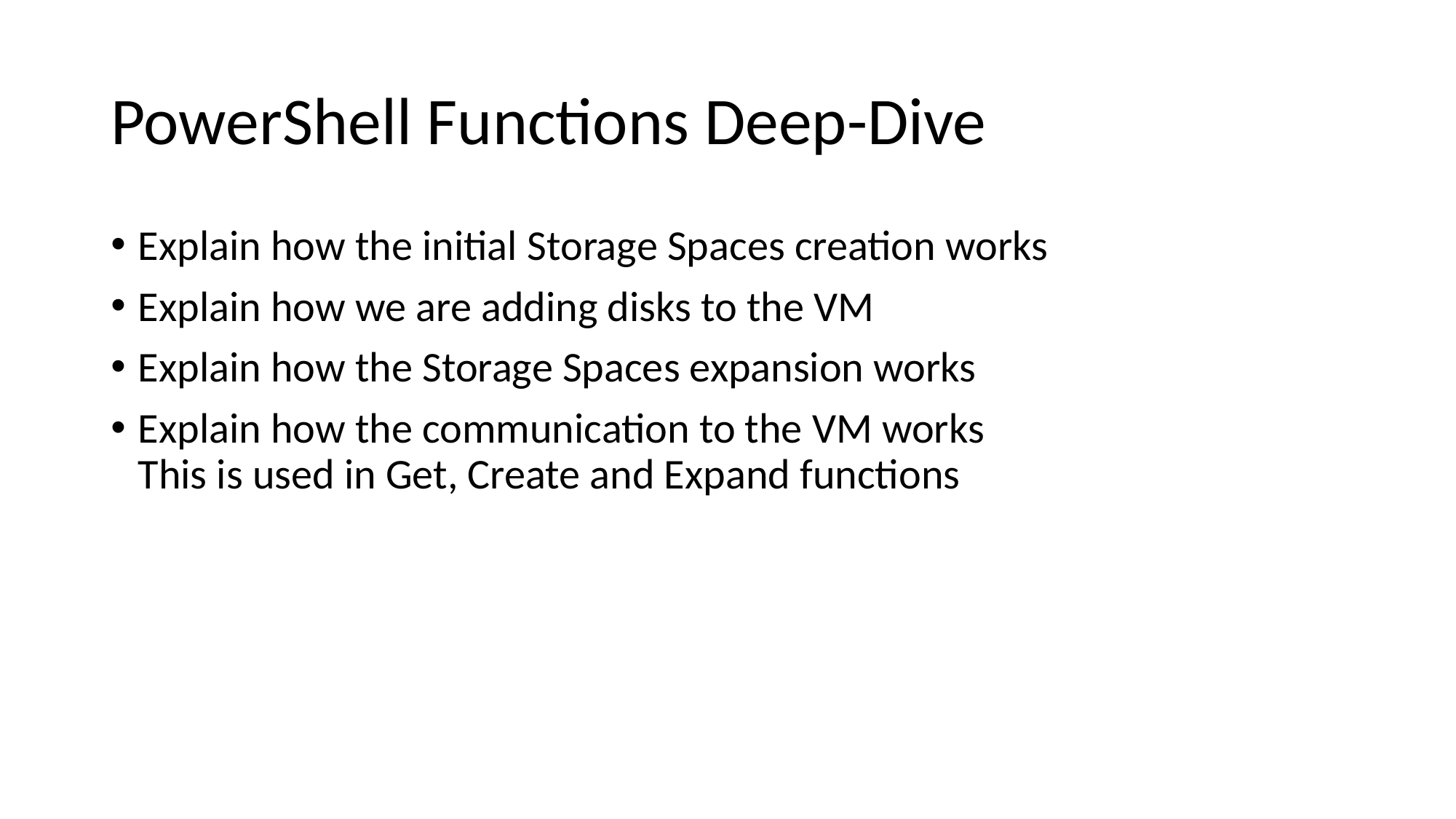

# PowerShell Functions Deep-Dive
Explain how the initial Storage Spaces creation works
Explain how we are adding disks to the VM
Explain how the Storage Spaces expansion works
Explain how the communication to the VM works
This is used in Get, Create and Expand functions